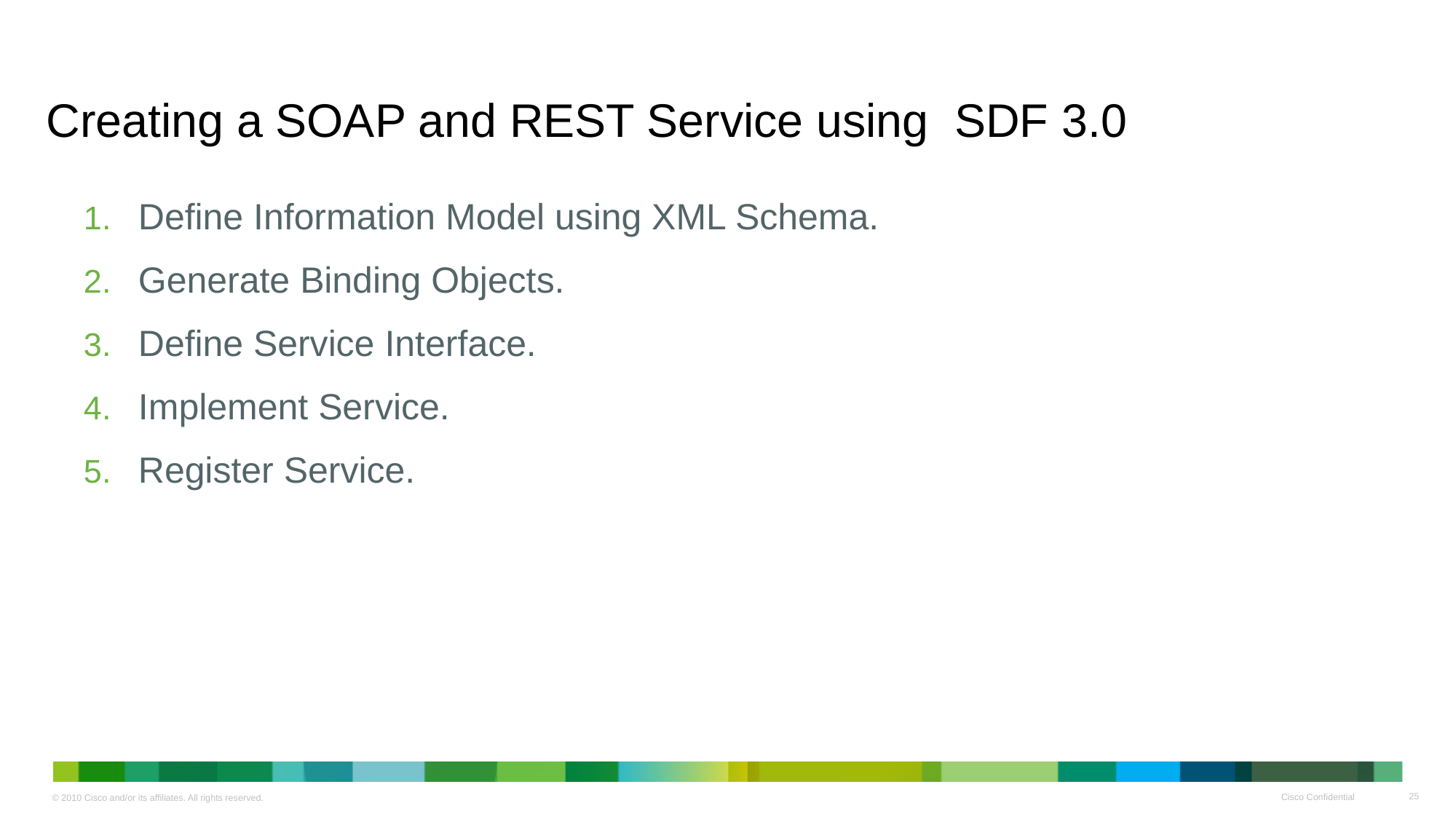

# Creating a SOAP and REST Service using  SDF 3.0
Define Information Model using XML Schema.
Generate Binding Objects.
Define Service Interface.
Implement Service.
Register Service.